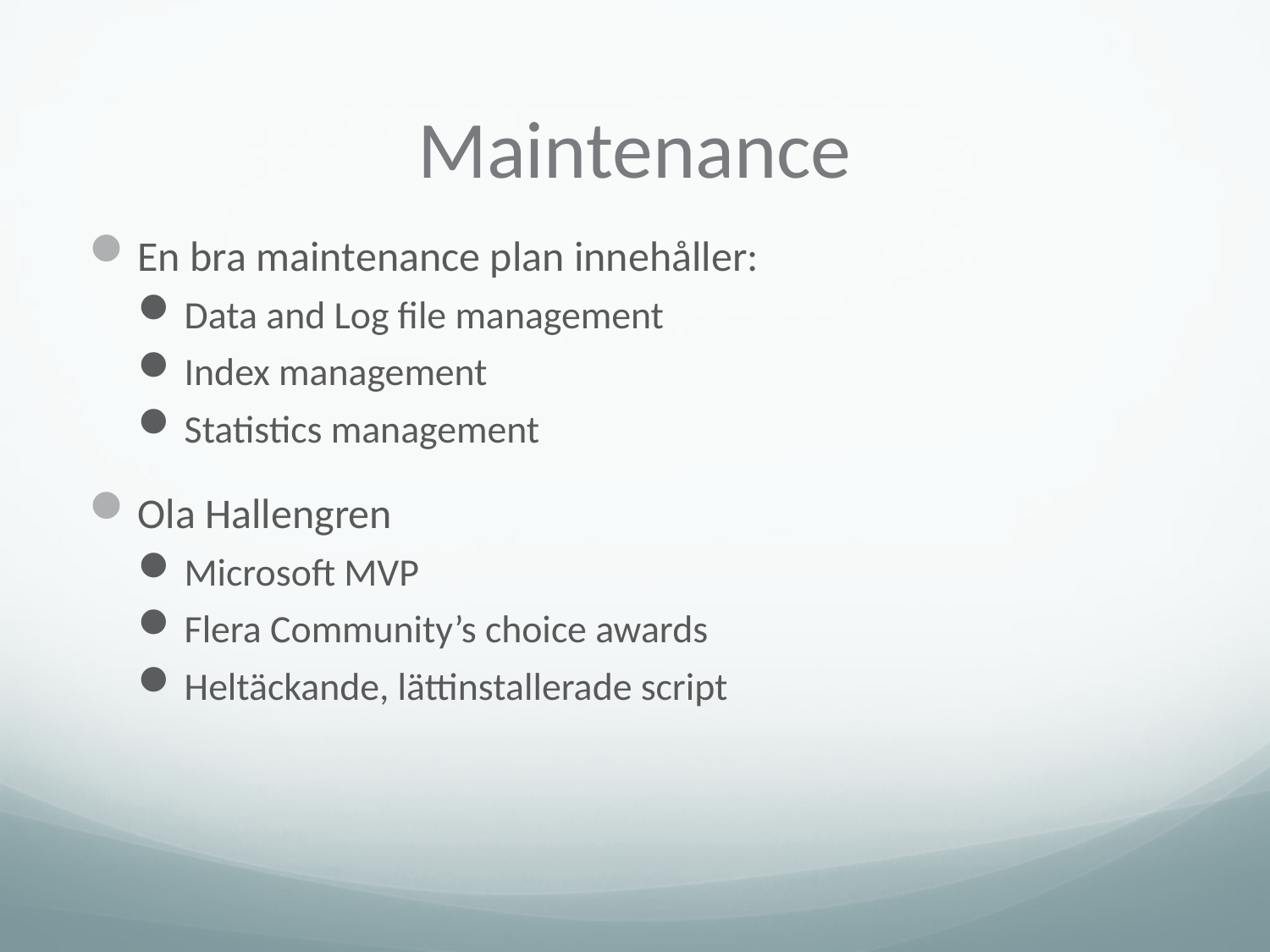

# Maintenance
En bra maintenance plan innehåller:
Data and Log file management
Index management
Statistics management
Ola Hallengren
Microsoft MVP
Flera Community’s choice awards
Heltäckande, lättinstallerade script